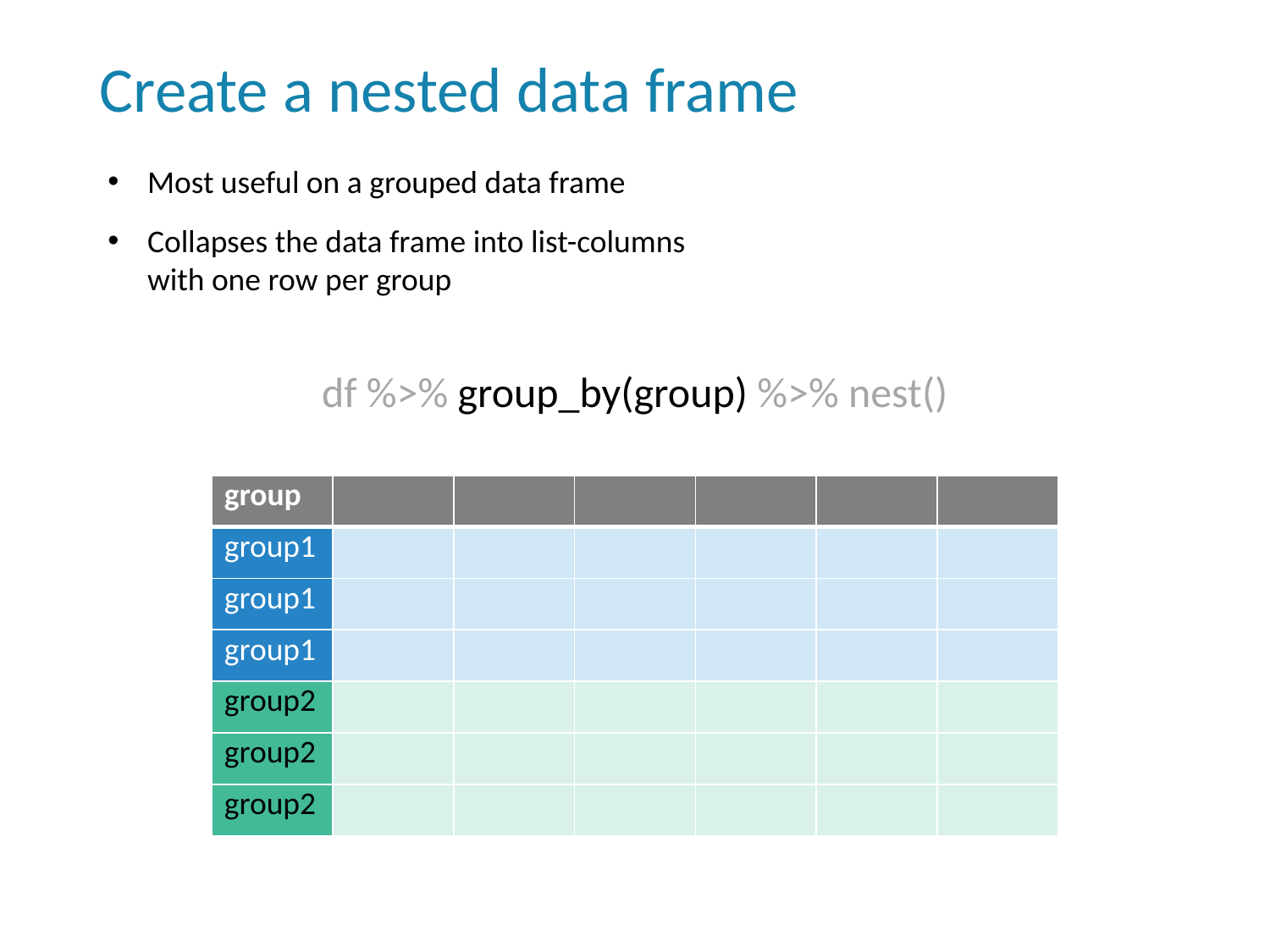

Create a nested data frame
Most useful on a grouped data frame

Collapses the data frame into list-columns with one row per group
df %>% group_by(group) %>% nest()
| group |  |  |  |  |  |  |
| --- | --- | --- | --- | --- | --- | --- |
| group1 |  |  |  |  |  |  |
| group1 |  |  |  |  |  |  |
| group1 |  |  |  |  |  |  |
| group2 |  |  |  |  |  |  |
| group2 |  |  |  |  |  |  |
| group2 |  |  |  |  |  |  |